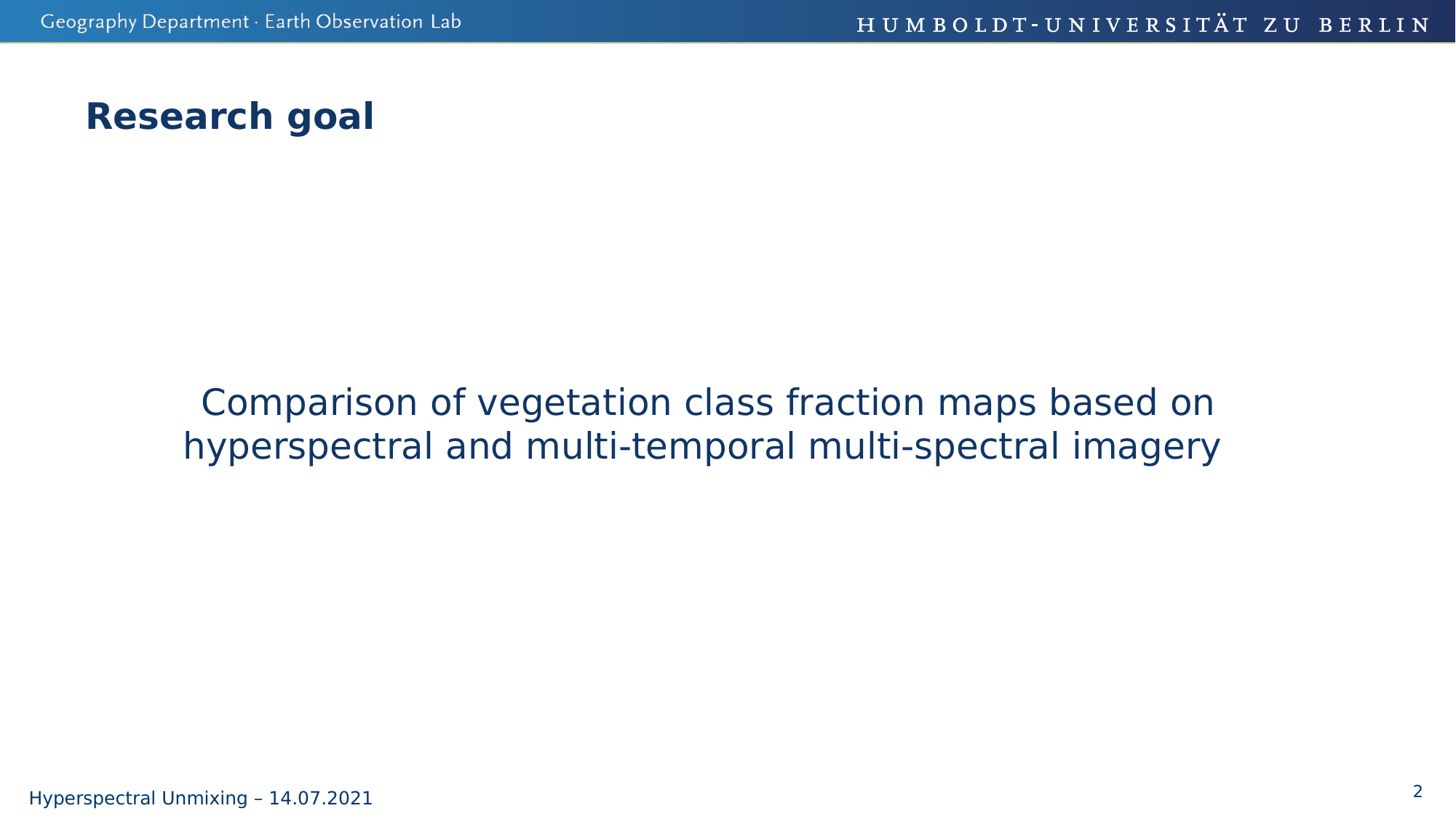

# Research goal

Comparison of vegetation class fraction maps based on hyperspectral and multi-temporal multi-spectral imagery

Hyperspectral Unmixing – 14.07.2021